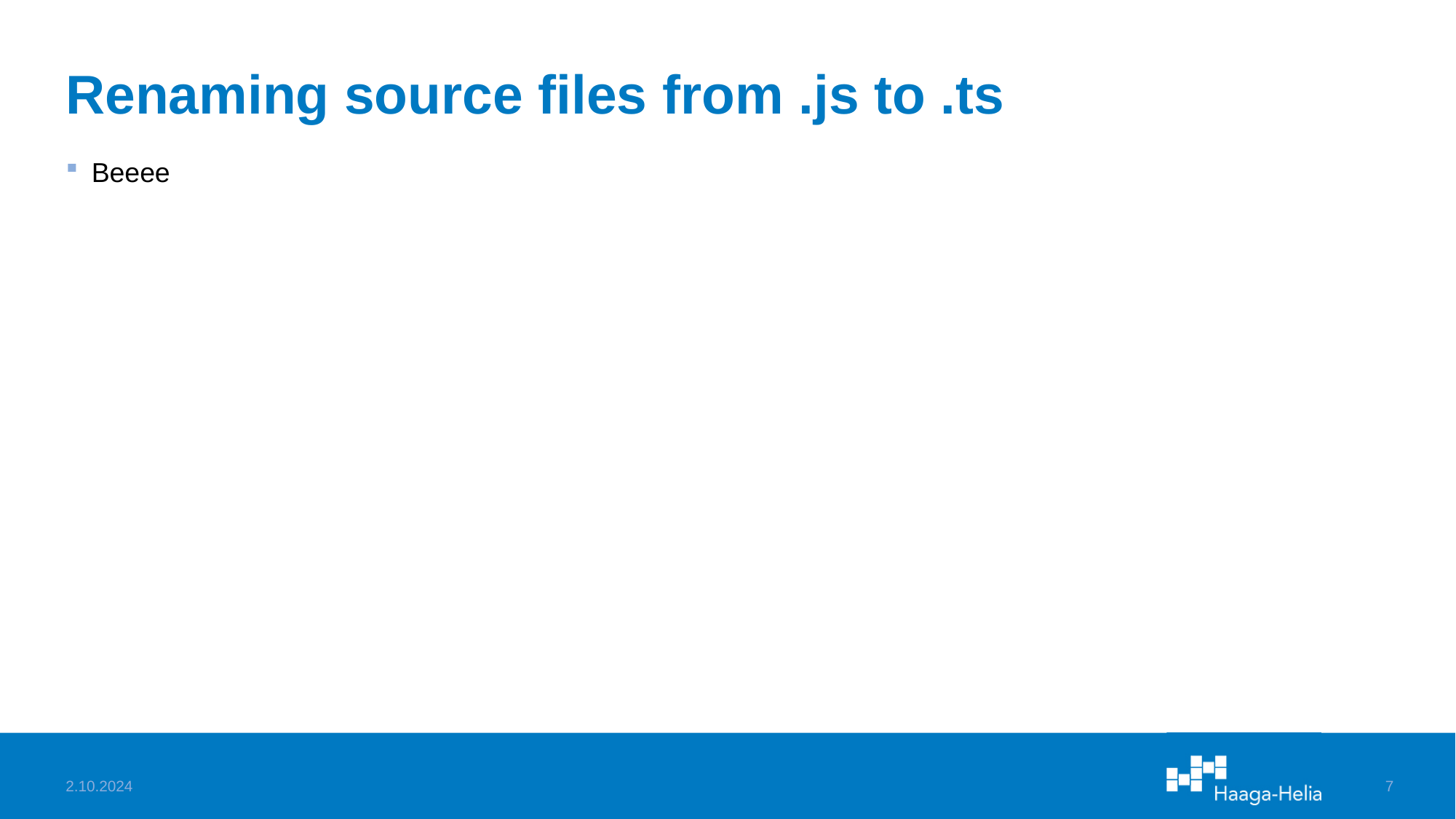

# Renaming source files from .js to .ts
Beeee
2.10.2024

7